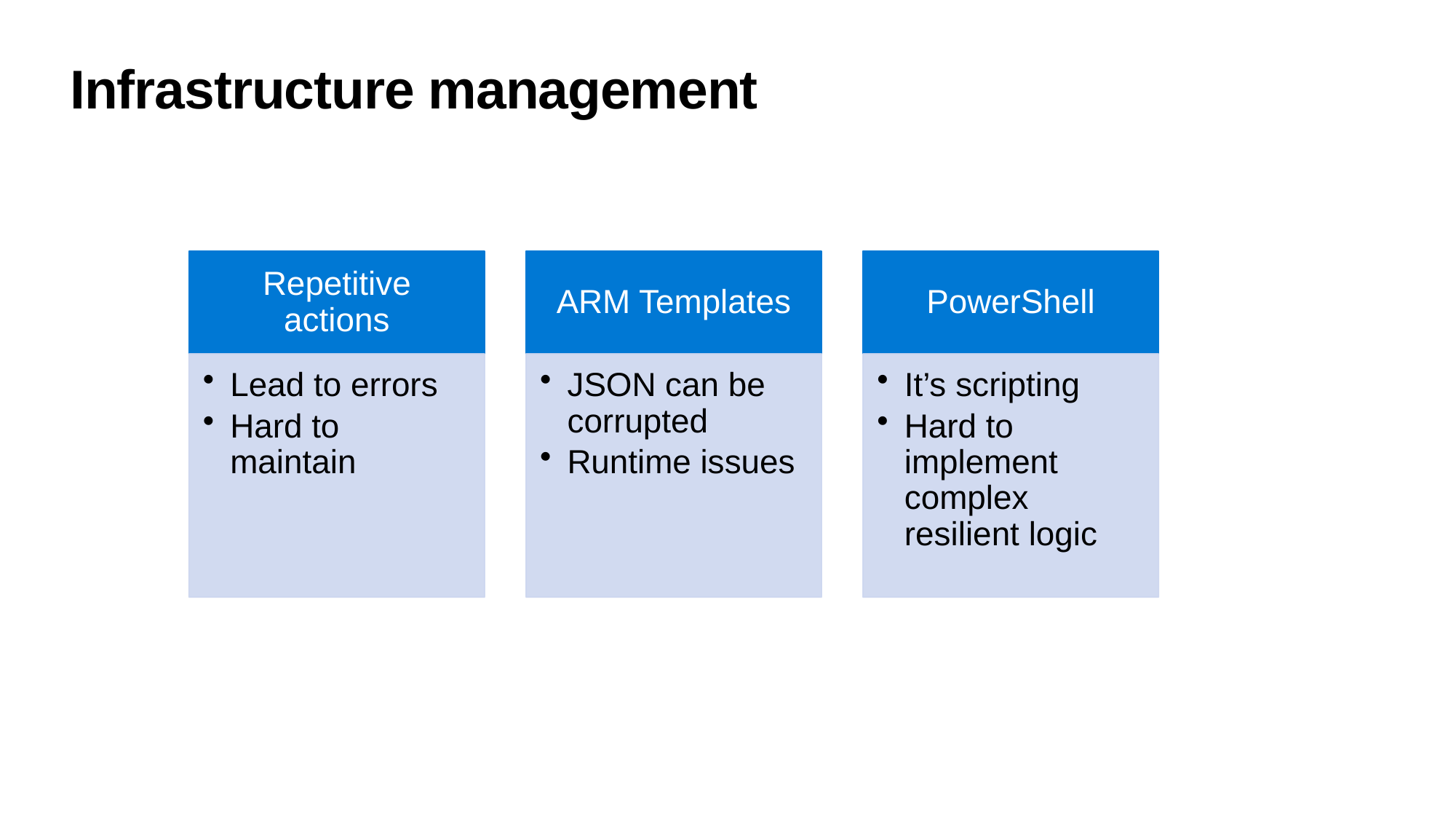

# Infrastructure management

Repetitive actions
Lead to errors
Hard to maintain
ARM Templates
JSON can be corrupted
Runtime issues
PowerShell
It’s scripting
Hard to implement complex resilient logic